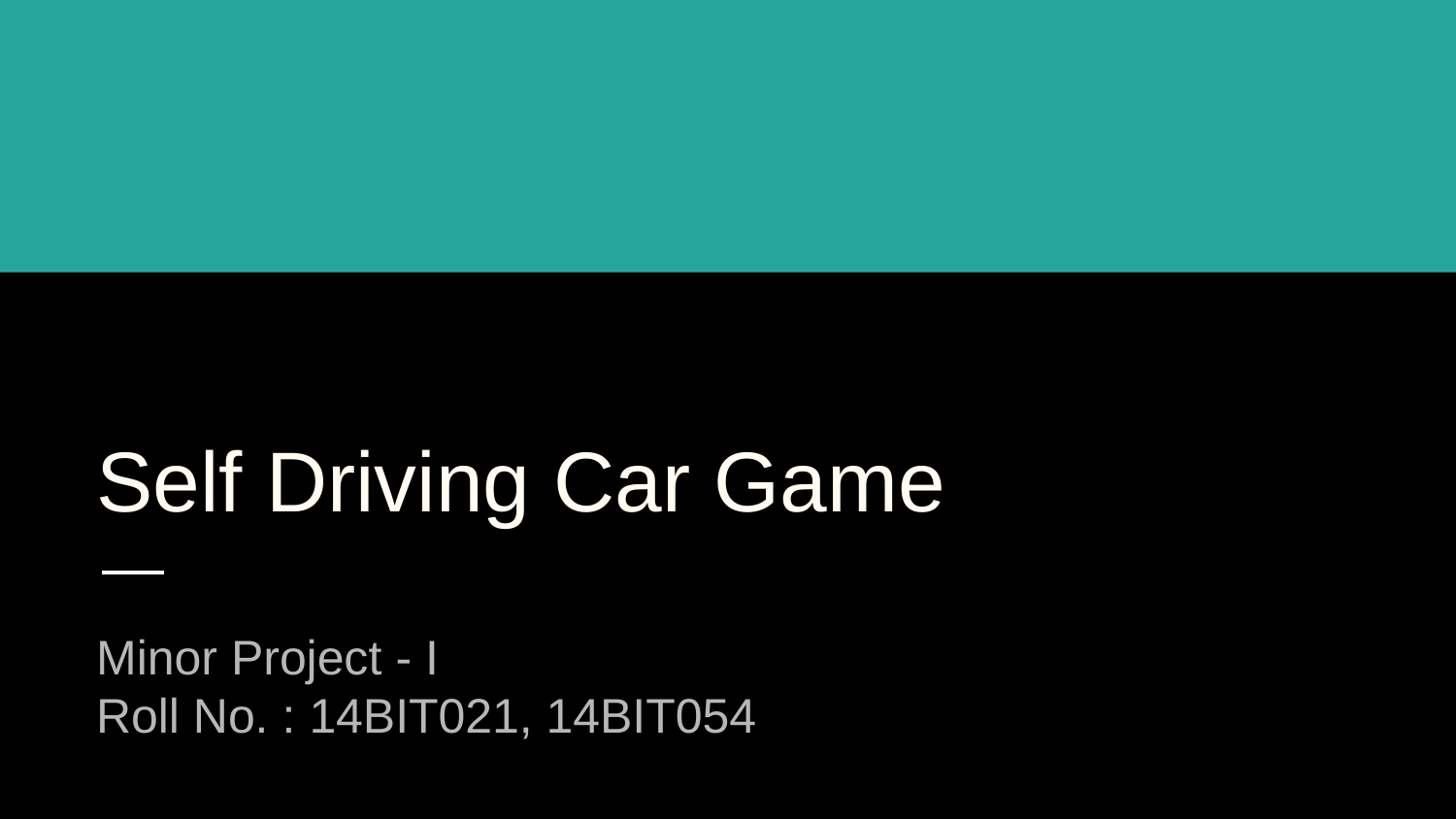

# Self Driving Car Game
Minor Project - I
Roll No. : 14BIT021, 14BIT054